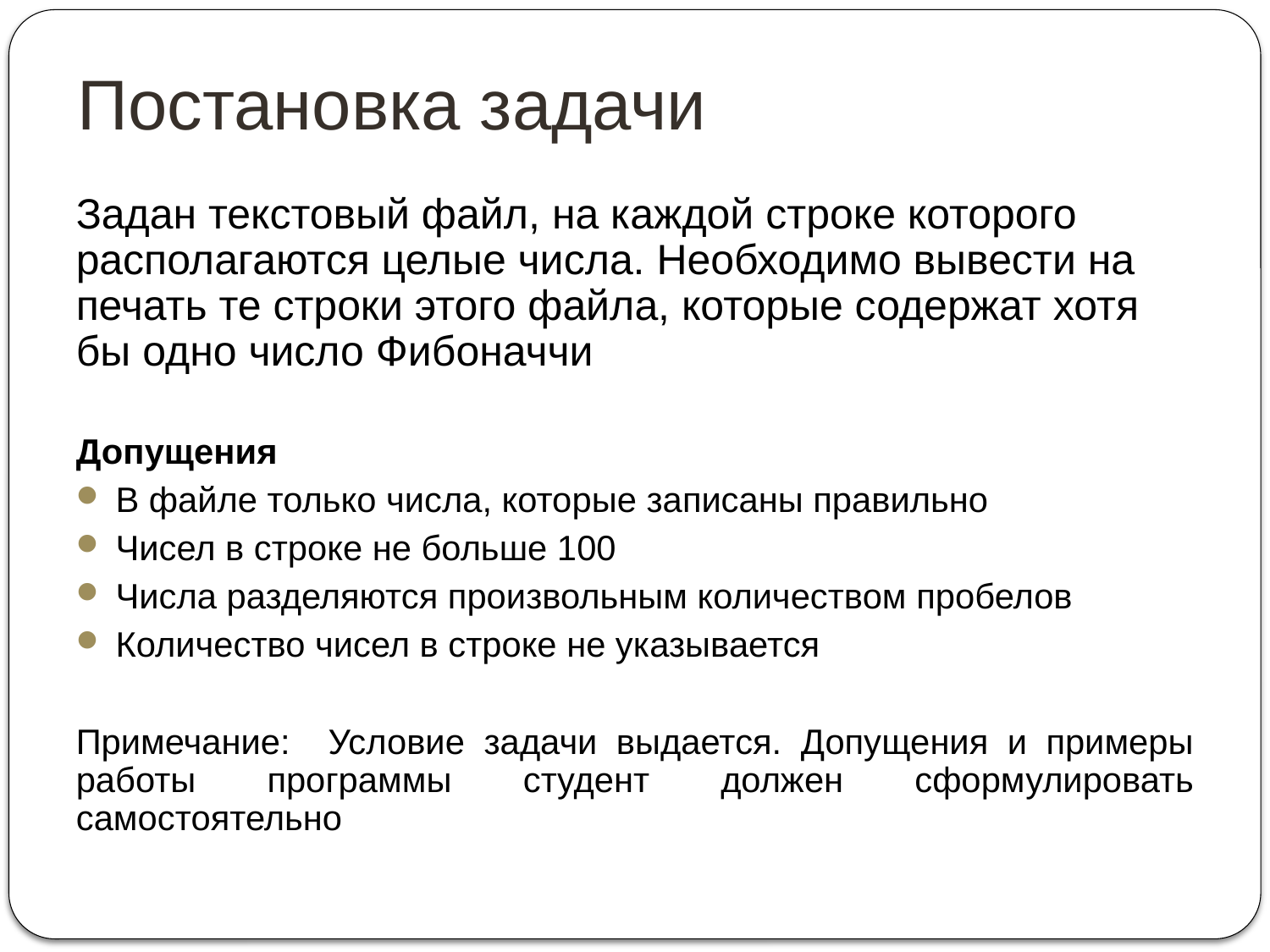

# Постановка задачи
Задан текстовый файл, на каждой строке которого располагаются целые числа. Необходимо вывести на печать те строки этого файла, которые содержат хотя бы одно число Фибоначчи

Допущения
 В файле только числа, которые записаны правильно
 Чисел в строке не больше 100
 Числа разделяются произвольным количеством пробелов
 Количество чисел в строке не указывается

Примечание:  Условие задачи выдается. Допущения и примеры работы программы студент должен сформулировать самостоятельно